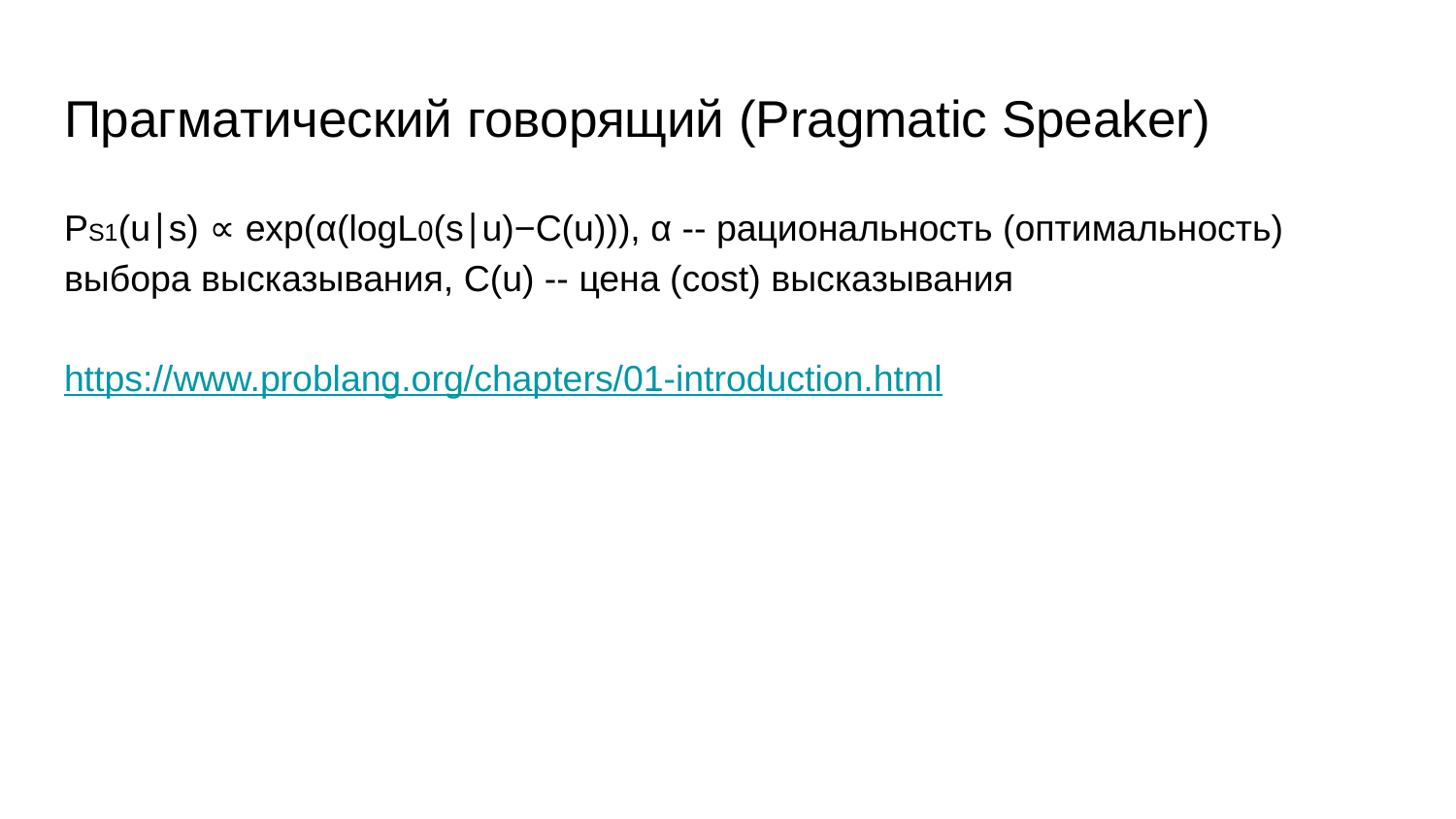

# Прагматический говорящий (Pragmatic Speaker)
PS1(u∣s) ∝ exp(α(logL0(s∣u)−C(u))), α -- рациональность (оптимальность) выбора высказывания, C(u) -- цена (cost) высказывания

https://www.problang.org/chapters/01-introduction.html